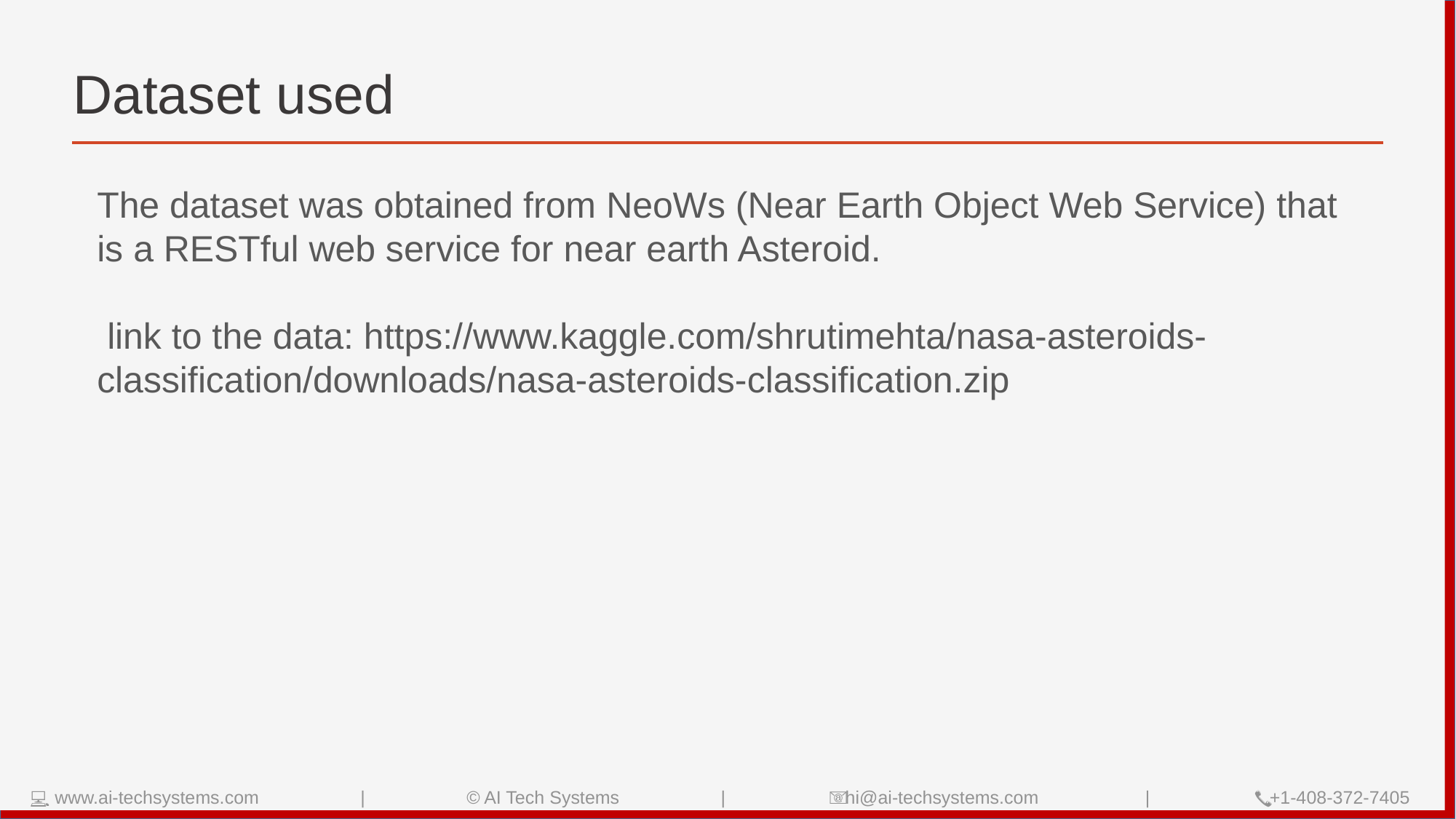

# Dataset used
The dataset was obtained from NeoWs (Near Earth Object Web Service) that is a RESTful web service for near earth Asteroid.

 link to the data: https://www.kaggle.com/shrutimehta/nasa-asteroids-classification/downloads/nasa-asteroids-classification.zip
💻 www.ai-techsystems.com                    |                    © AI Tech Systems                    |                    📧hi@ai-techsystems.com                     |                    📞+1-408-372-7405